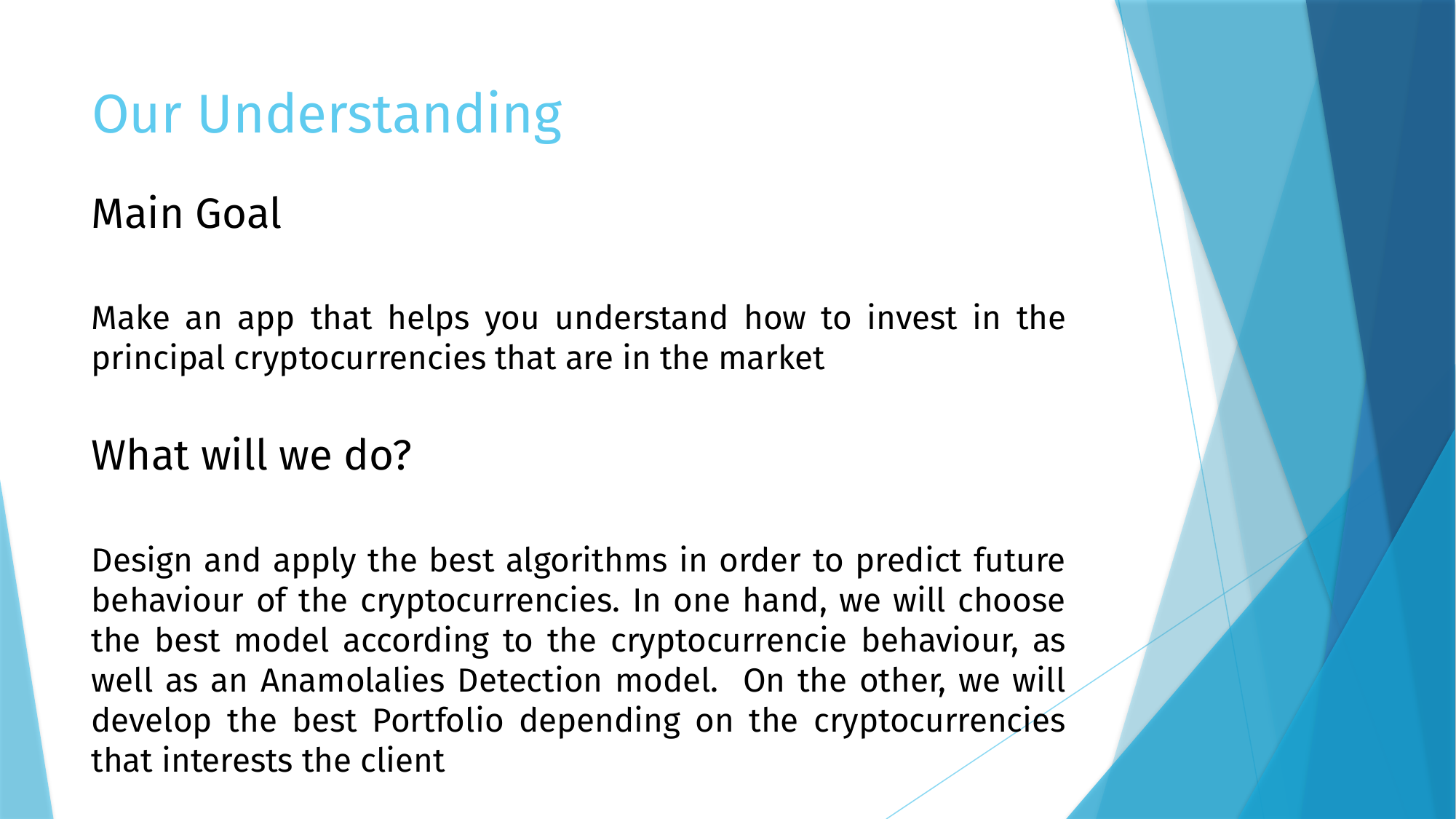

# Our Understanding
Main Goal

Make an app that helps you understand how to invest in the principal cryptocurrencies that are in the market

What will we do?

Design and apply the best algorithms in order to predict future behaviour of the cryptocurrencies. In one hand, we will choose the best model according to the cryptocurrencie behaviour, as well as an Anamolalies Detection model.  On the other, we will develop the best Portfolio depending on the cryptocurrencies that interests the client